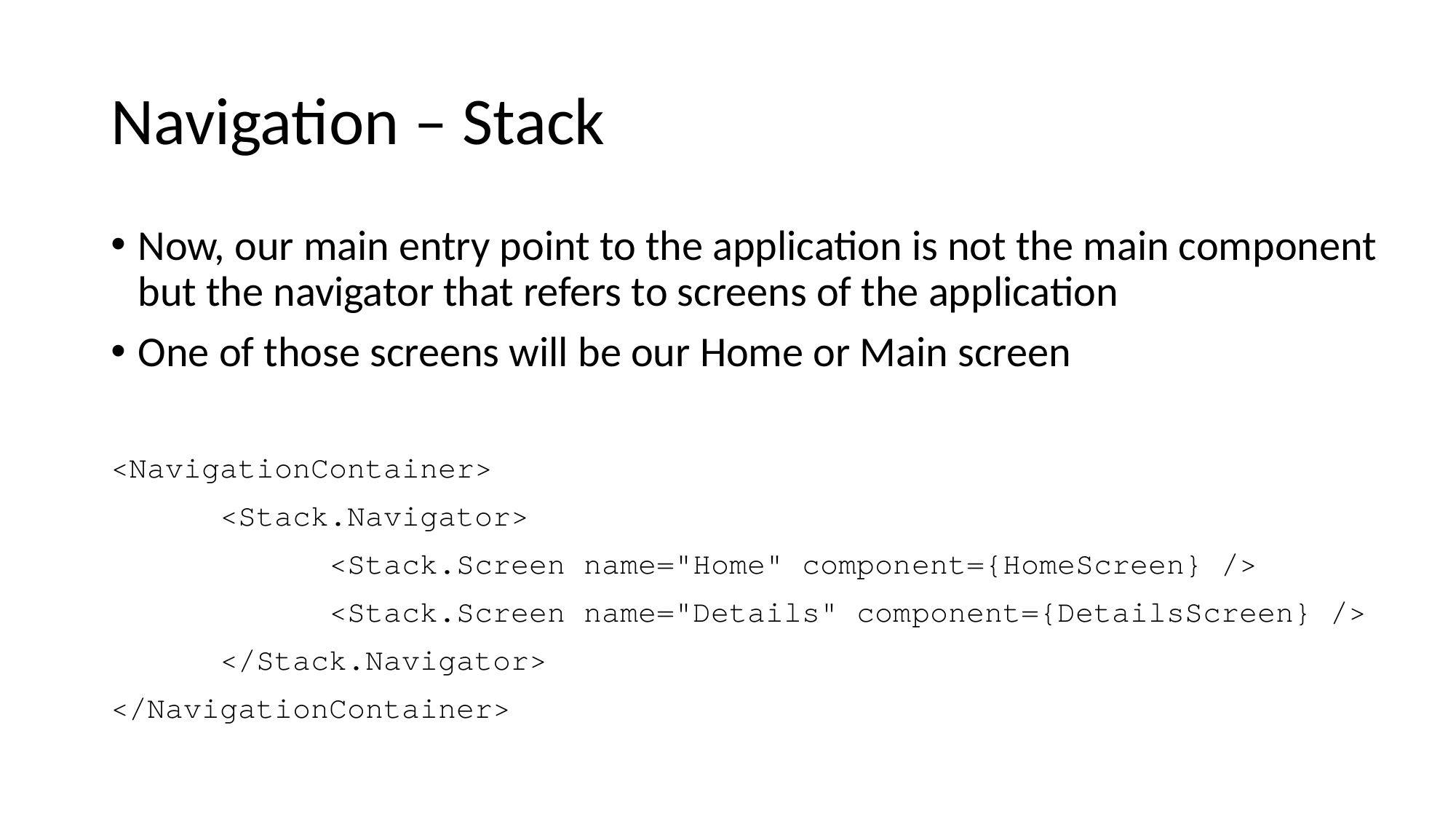

# Navigation – Stack
Now, our main entry point to the application is not the main component but the navigator that refers to screens of the application
One of those screens will be our Home or Main screen

<NavigationContainer>
	<Stack.Navigator>
		<Stack.Screen name="Home" component={HomeScreen} />
		<Stack.Screen name="Details" component={DetailsScreen} />
	</Stack.Navigator>
</NavigationContainer>